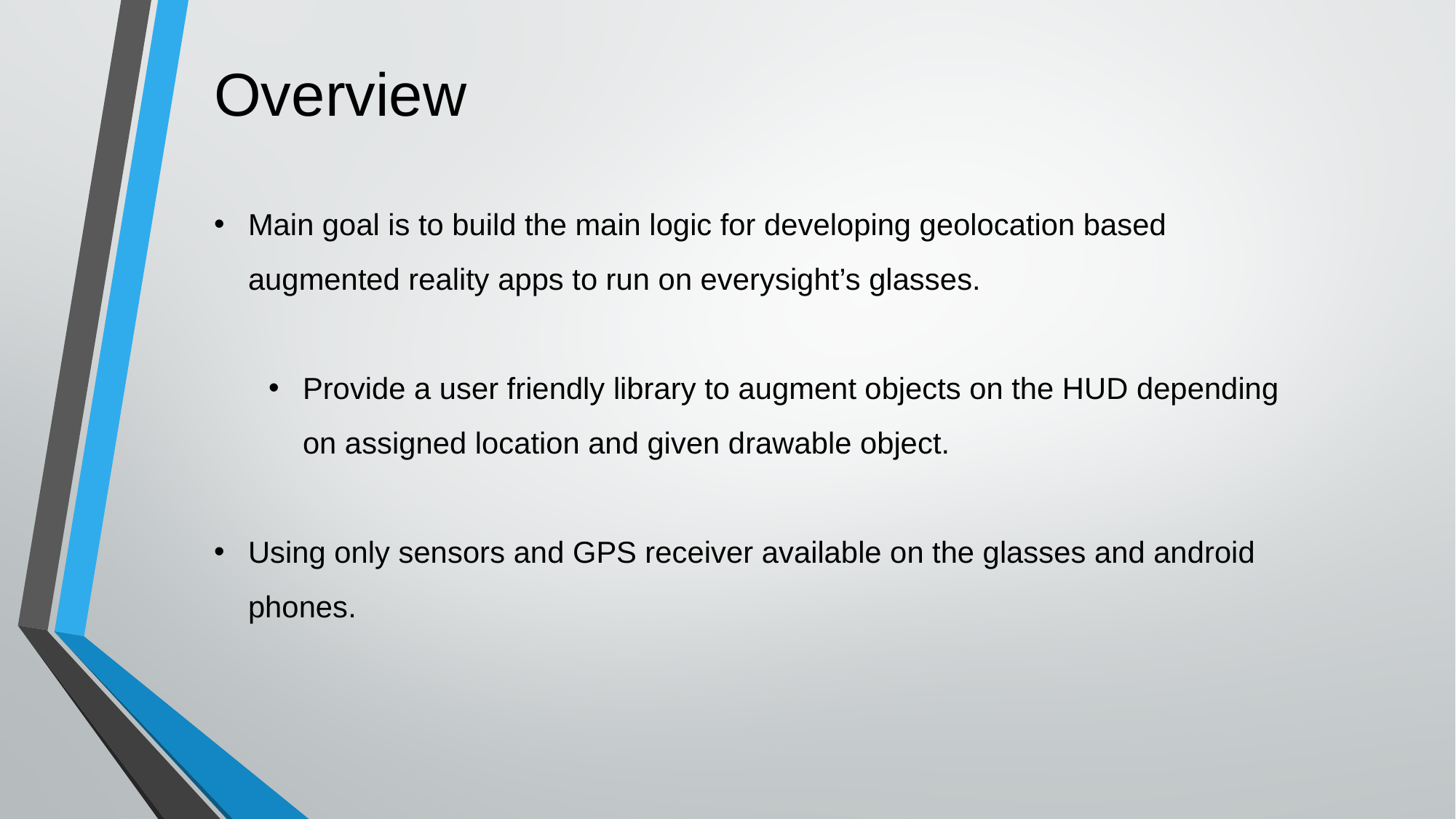

# Overview
Main goal is to build the main logic for developing geolocation based augmented reality apps to run on everysight’s glasses.

Provide a user friendly library to augment objects on the HUD depending on assigned location and given drawable object.

Using only sensors and GPS receiver available on the glasses and android phones.